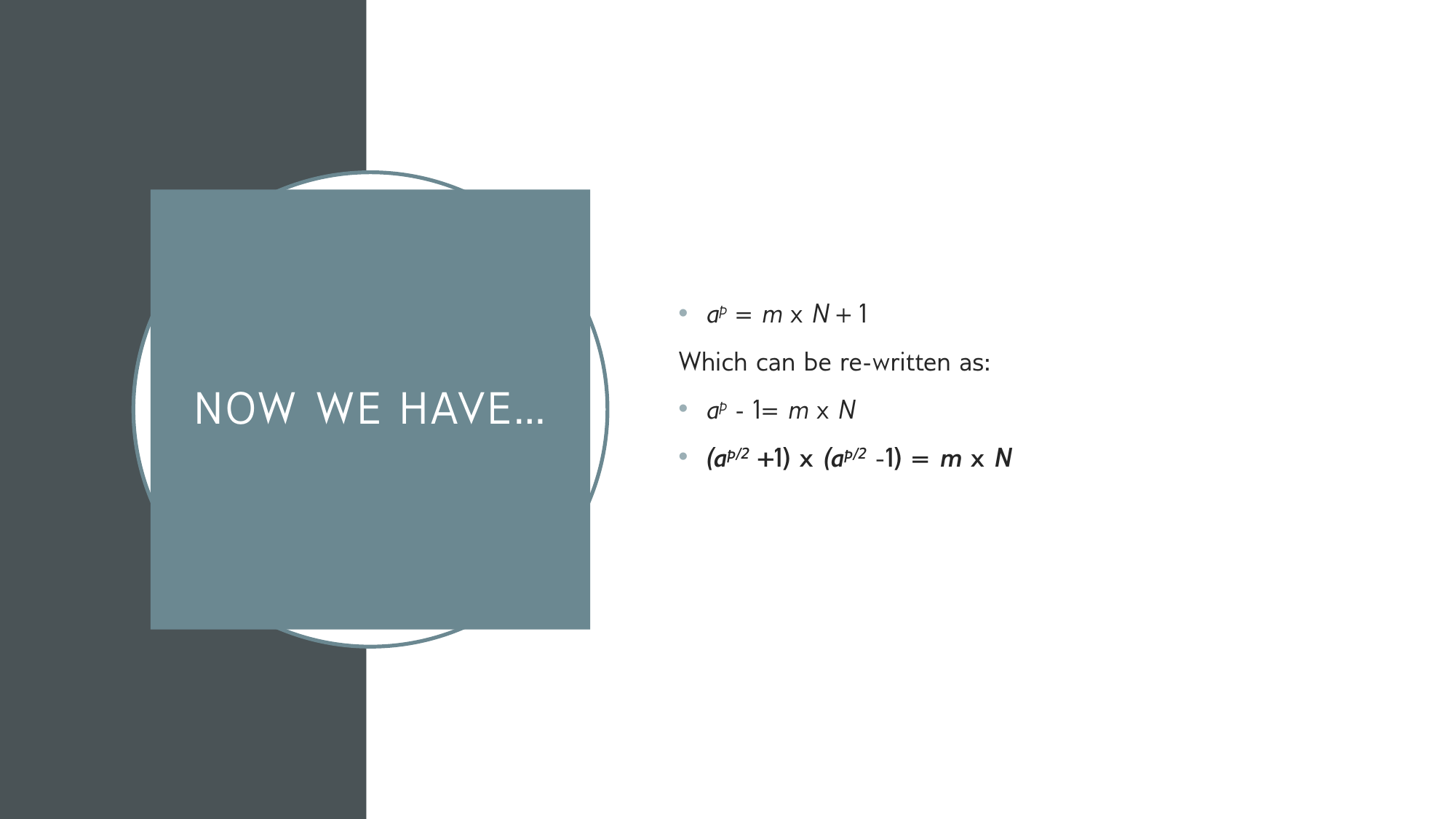

ap = m x N + 1
Which can be re-written as:
ap - 1= m x N
(ap/2 +1) x (ap/2 -1) = m x N

# Now we have…